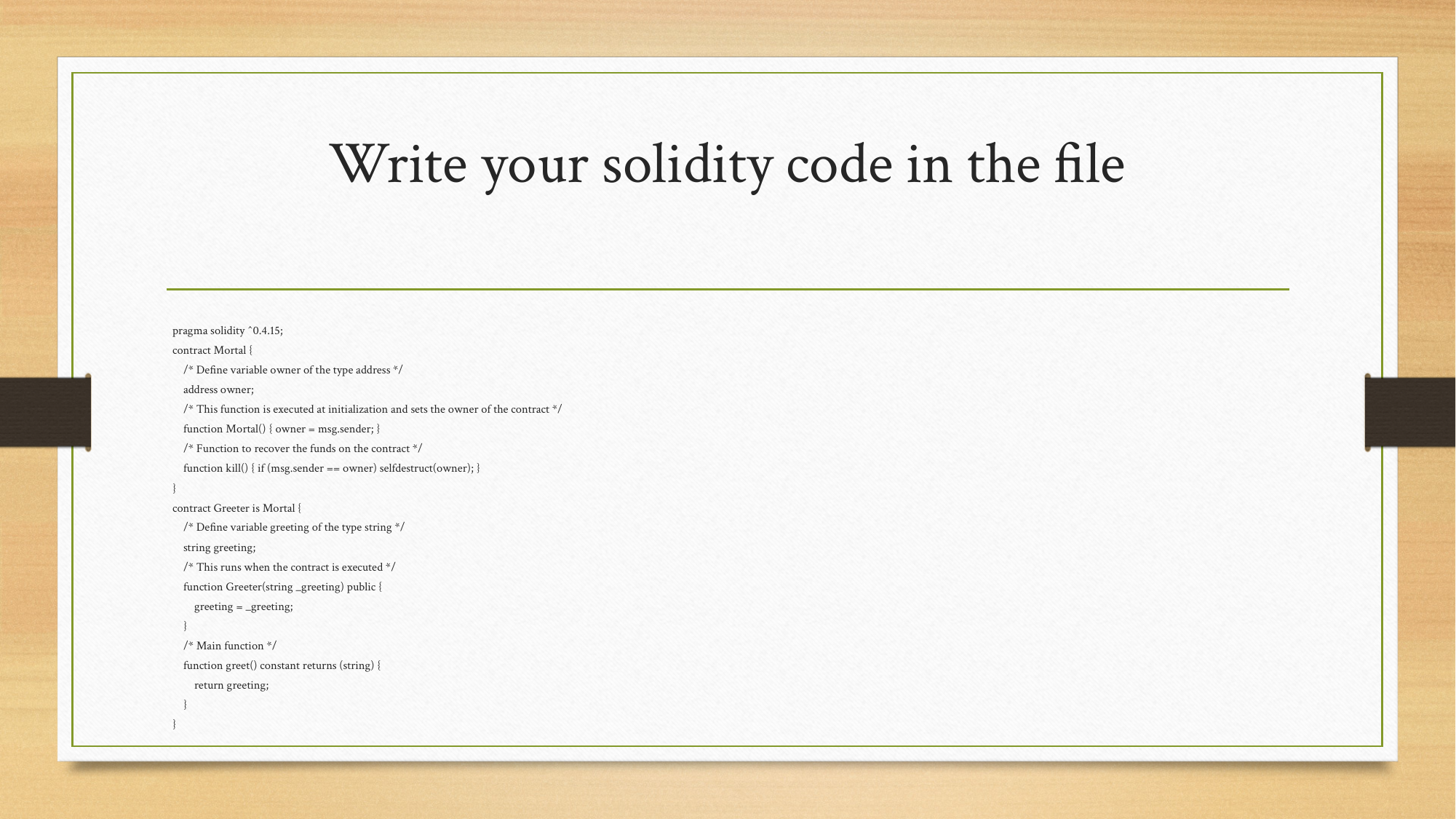

# Write your solidity code in the file
pragma solidity ^0.4.15;
contract Mortal {
    /* Define variable owner of the type address */
    address owner;
    /* This function is executed at initialization and sets the owner of the contract */
    function Mortal() { owner = msg.sender; }
    /* Function to recover the funds on the contract */
    function kill() { if (msg.sender == owner) selfdestruct(owner); }
}
contract Greeter is Mortal {
    /* Define variable greeting of the type string */
    string greeting;
    /* This runs when the contract is executed */
    function Greeter(string _greeting) public {
        greeting = _greeting;
    }
    /* Main function */
    function greet() constant returns (string) {
        return greeting;
    }
}